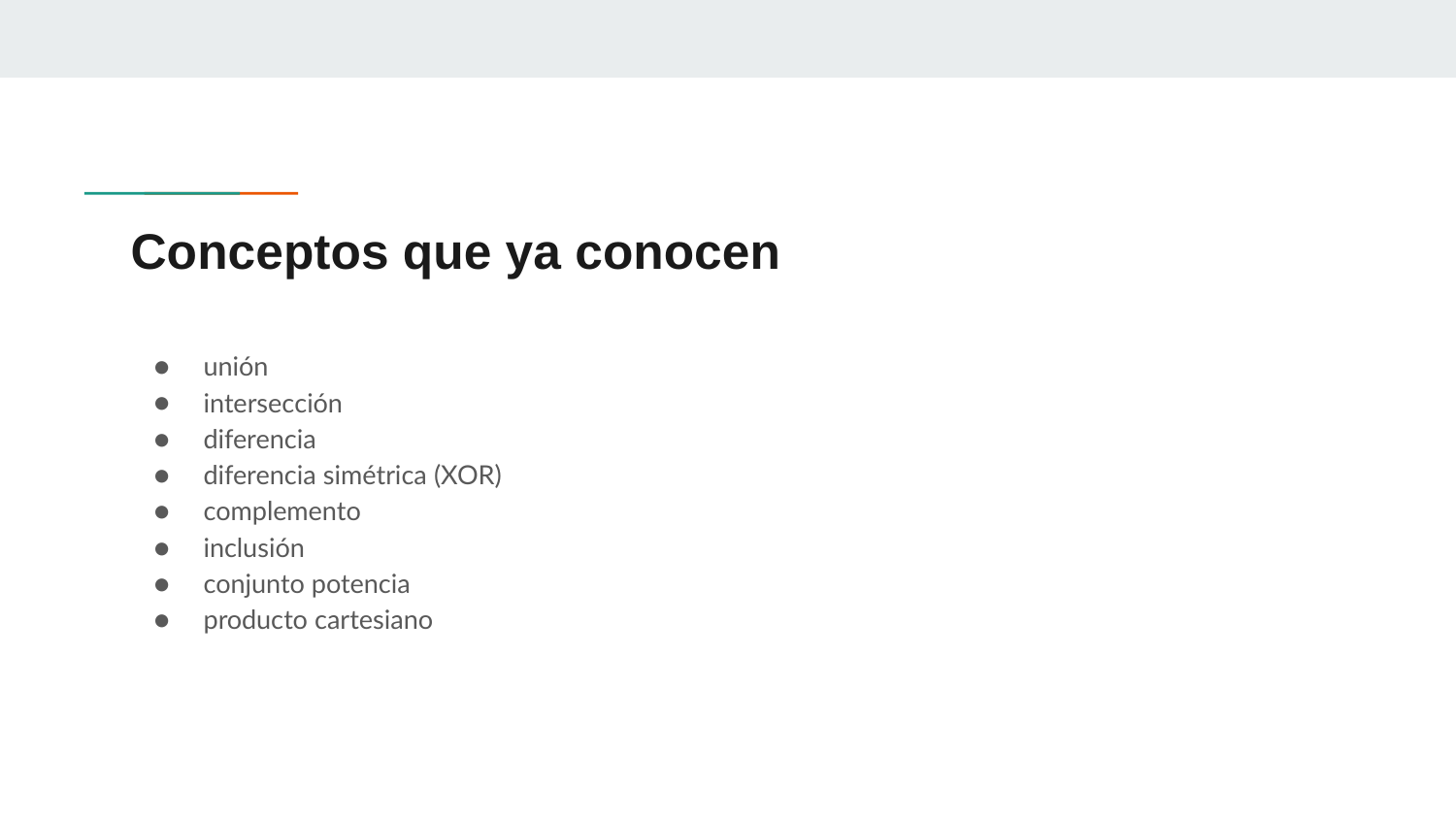

# Conceptos que ya conocen
unión
intersección
diferencia
diferencia simétrica (XOR)
complemento
inclusión
conjunto potencia
producto cartesiano